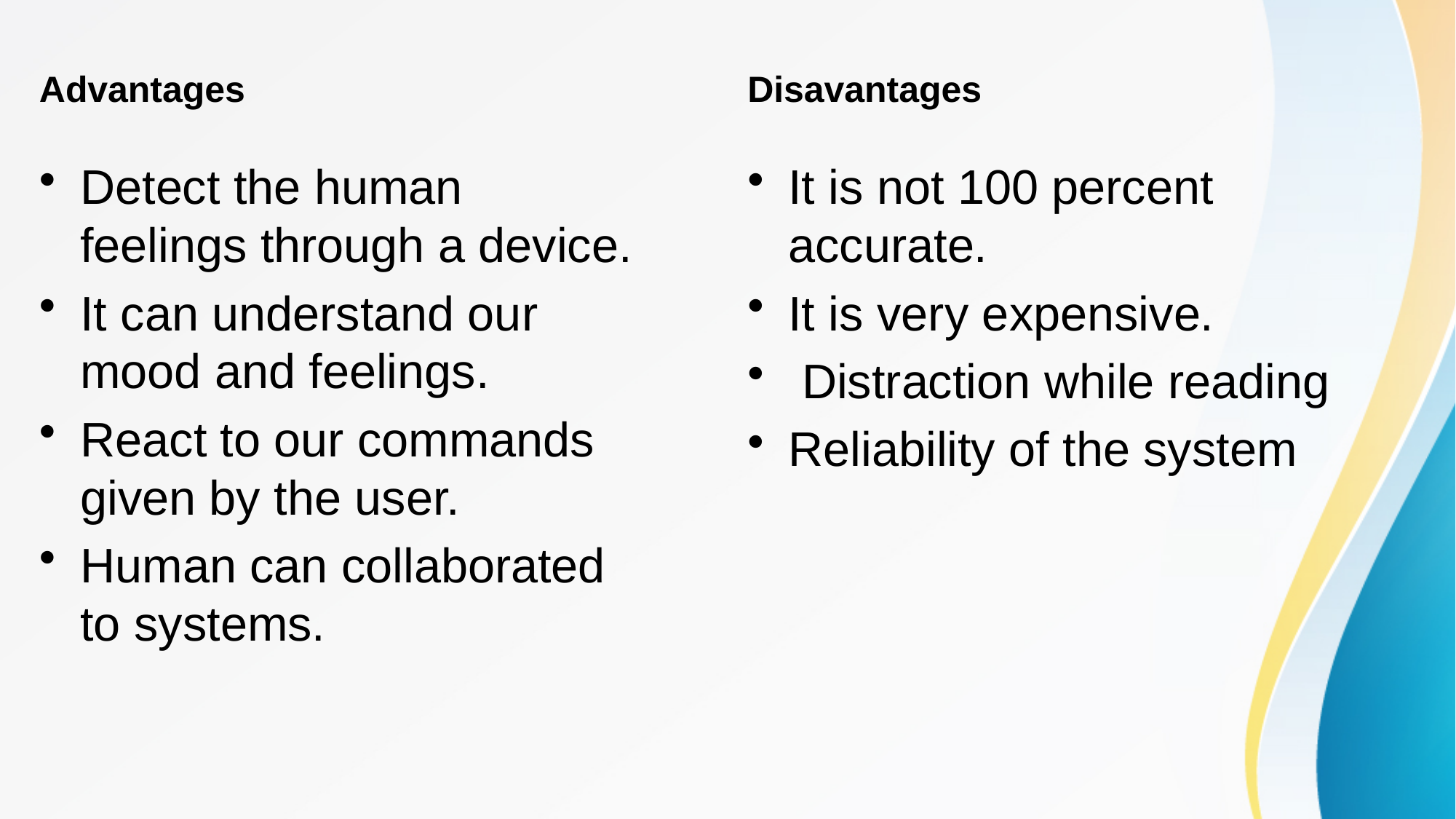

Advantages
Disavantages
#
Detect the human feelings through a device.
It can understand our mood and feelings.
React to our commands given by the user.
Human can collaborated to systems.
It is not 100 percent accurate.
It is very expensive.
 Distraction while reading
Reliability of the system